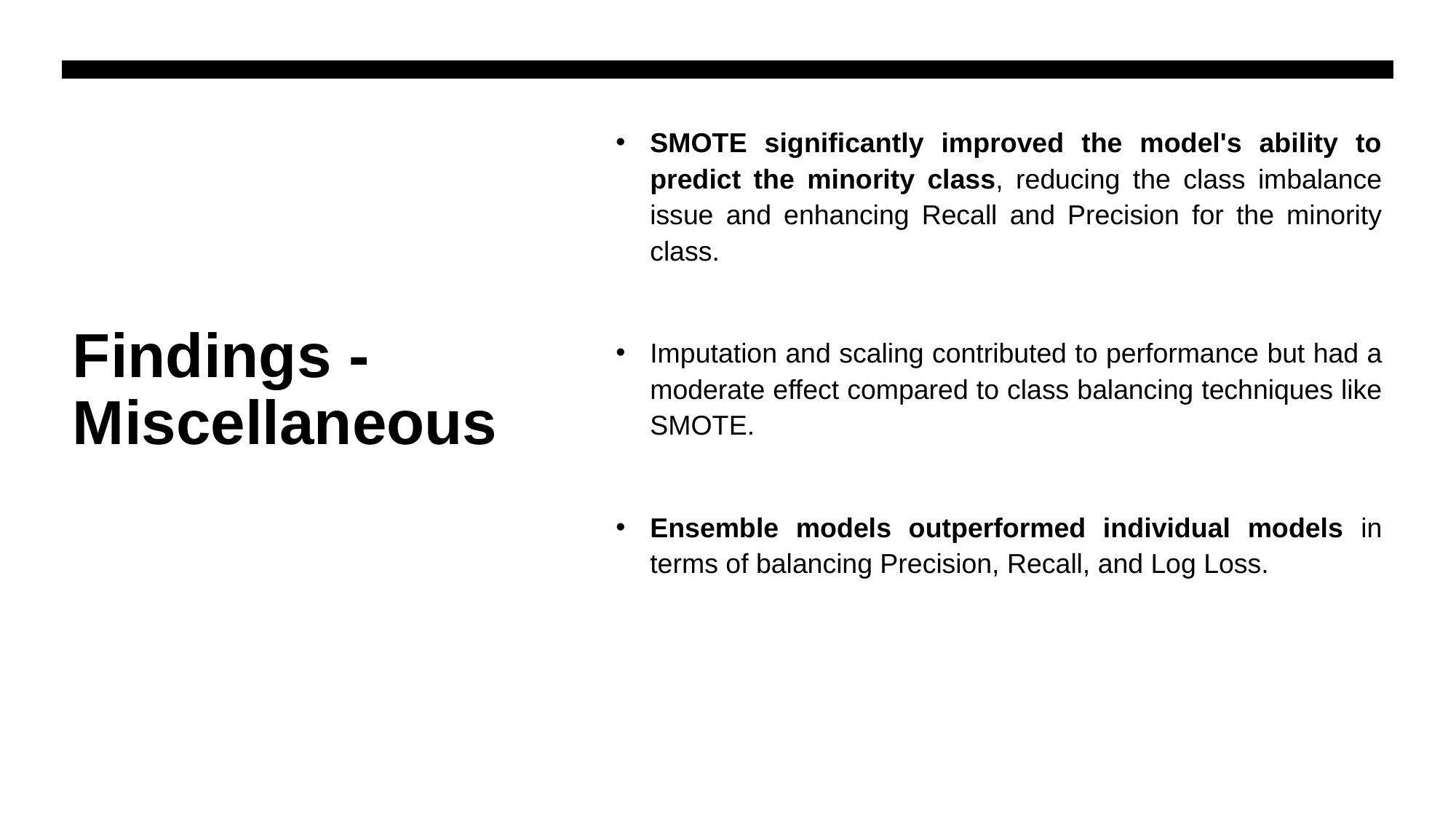

# Findings -Miscellaneous
SMOTE significantly improved the model's ability to predict the minority class, reducing the class imbalance issue and enhancing Recall and Precision for the minority class.

Imputation and scaling contributed to performance but had a moderate effect compared to class balancing techniques like SMOTE.

Ensemble models outperformed individual models in terms of balancing Precision, Recall, and Log Loss.